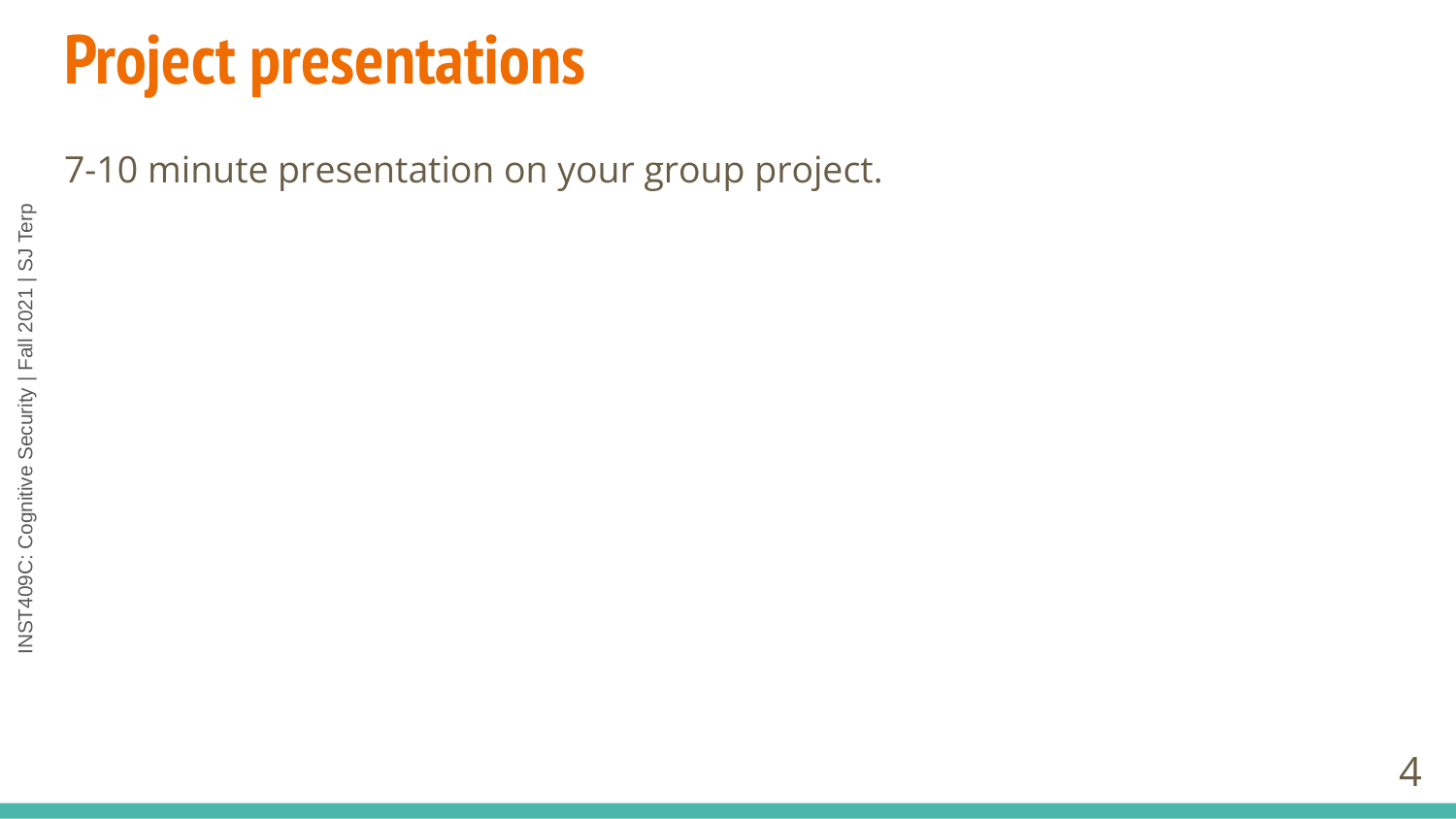

# Project presentations
7-10 minute presentation on your group project.

4